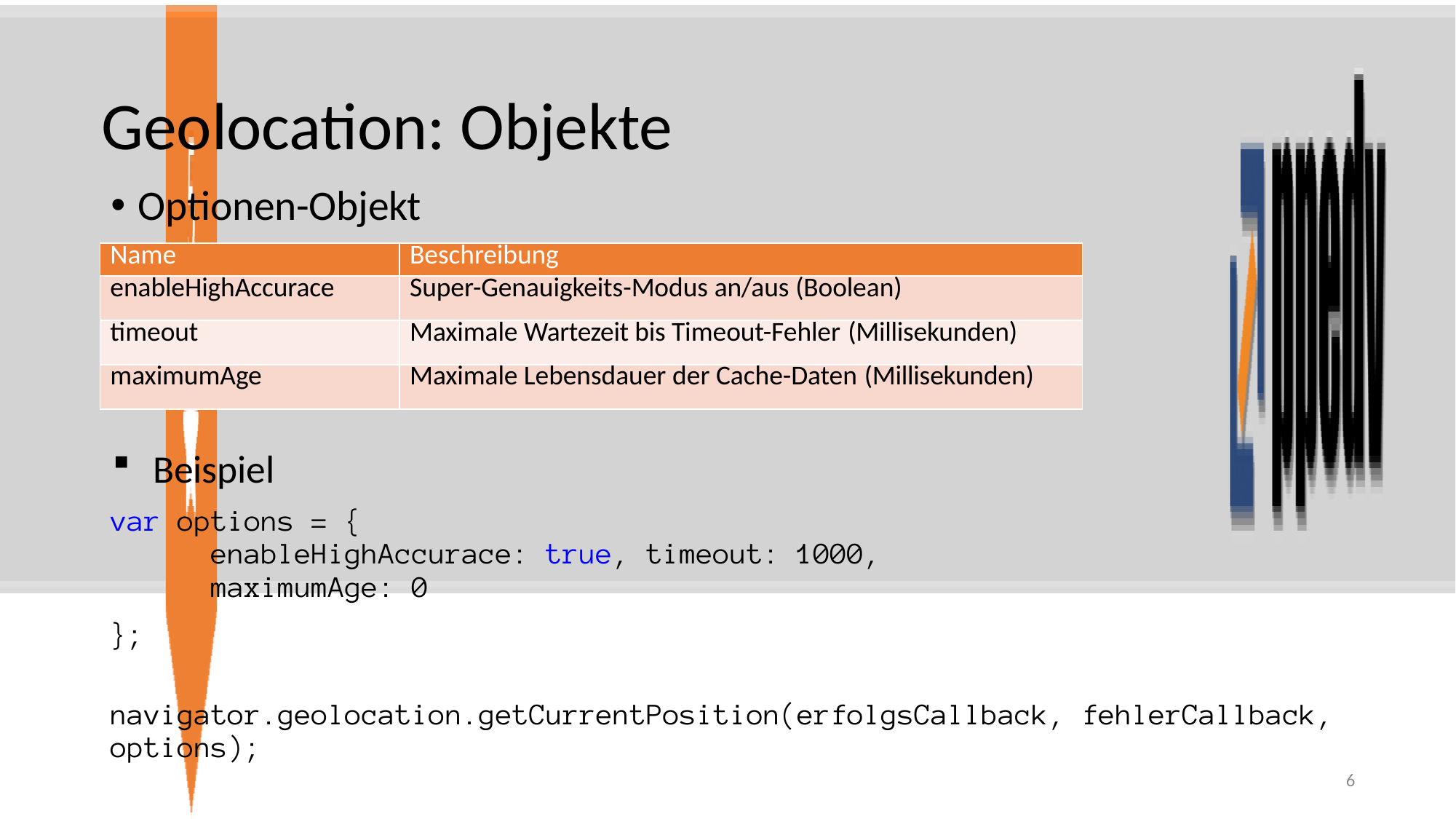

# Geolocation: Objekte
Optionen-Objekt

Beispiel
var options = {
	enableHighAccurace: true, timeout: 1000,
	maximumAge: 0
};
navigator.geolocation.getCurrentPosition(erfolgsCallback, fehlerCallback, options);
| Name | Beschreibung |
| --- | --- |
| enableHighAccurace | Super-Genauigkeits-Modus an/aus (Boolean) |
| timeout | Maximale Wartezeit bis Timeout-Fehler (Millisekunden) |
| maximumAge | Maximale Lebensdauer der Cache-Daten (Millisekunden) |
6